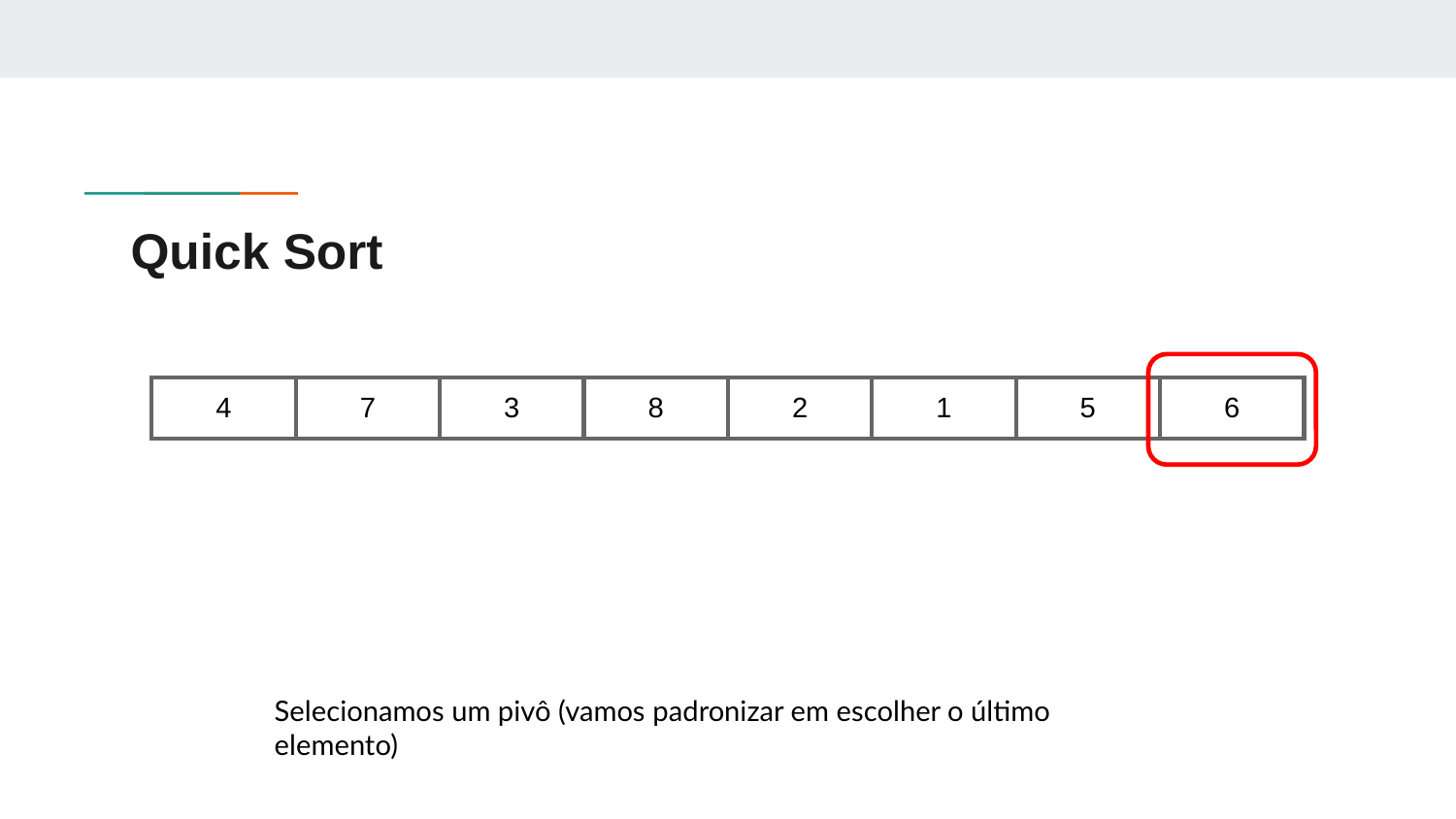

# Quick Sort

| 4 | 7 | 3 | 8 | 2 | 1 | 5 | 6 |
| --- | --- | --- | --- | --- | --- | --- | --- |
Selecionamos um pivô (vamos padronizar em escolher o último elemento)